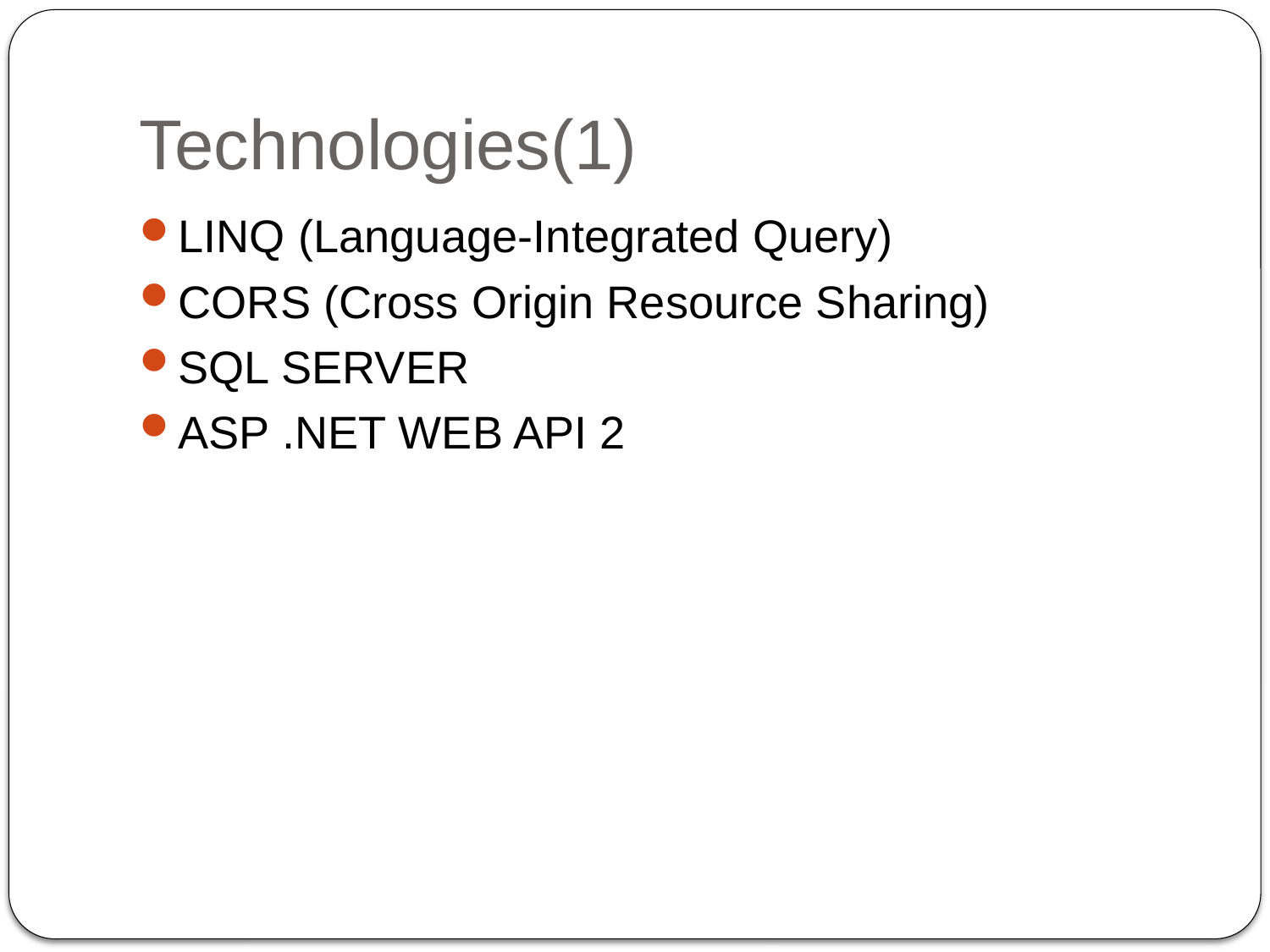

# Technologies(1)
LINQ (Language-Integrated Query)
CORS (Cross Origin Resource Sharing)
SQL SERVER
ASP .NET WEB API 2